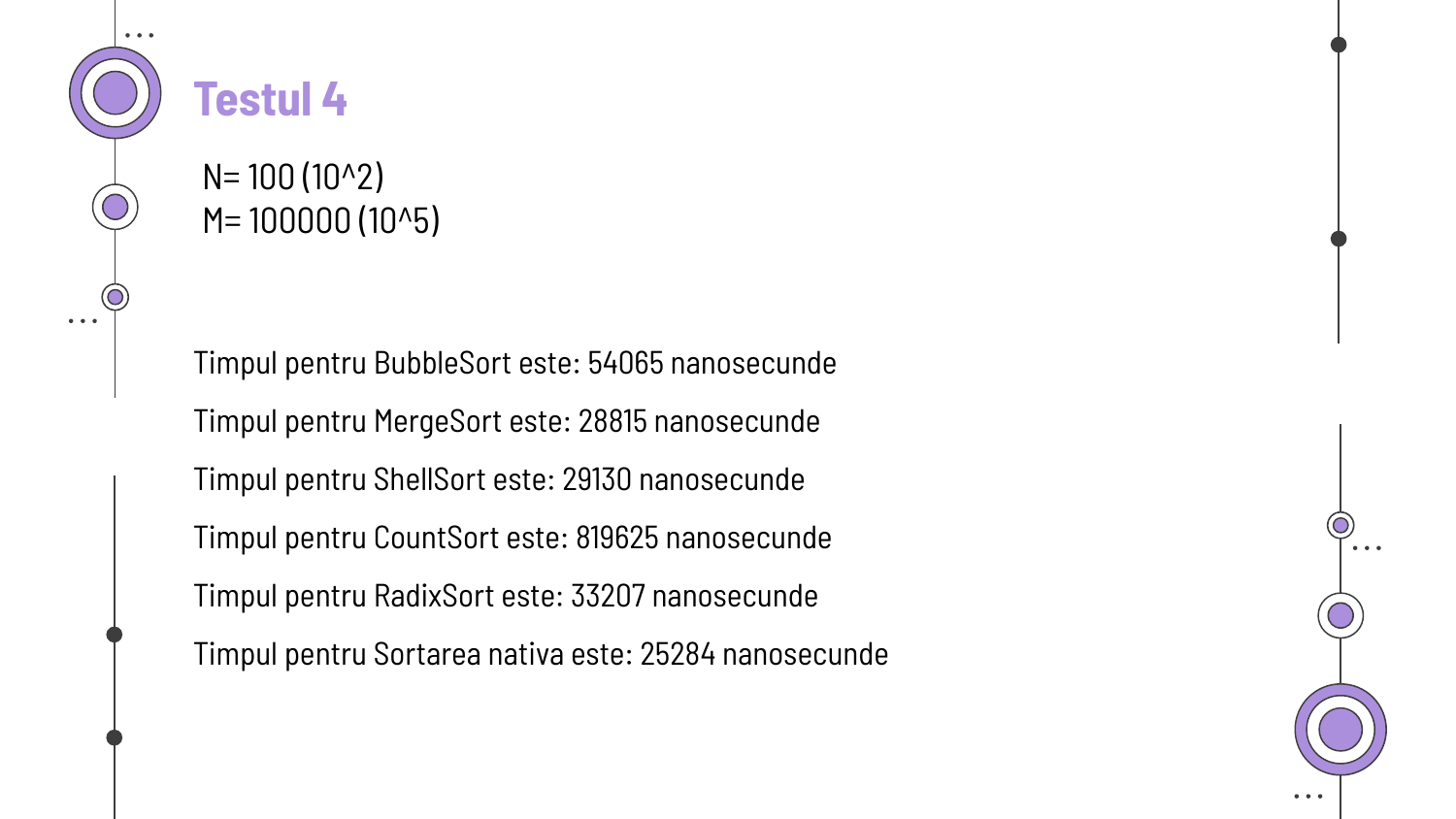

Testul 4
N= 100 (10^2)
M= 100000 (10^5)
Timpul pentru BubbleSort este: 54065 nanosecunde
Timpul pentru MergeSort este: 28815 nanosecunde
Timpul pentru ShellSort este: 29130 nanosecunde
Timpul pentru CountSort este: 819625 nanosecunde
Timpul pentru RadixSort este: 33207 nanosecunde
Timpul pentru Sortarea nativa este: 25284 nanosecunde